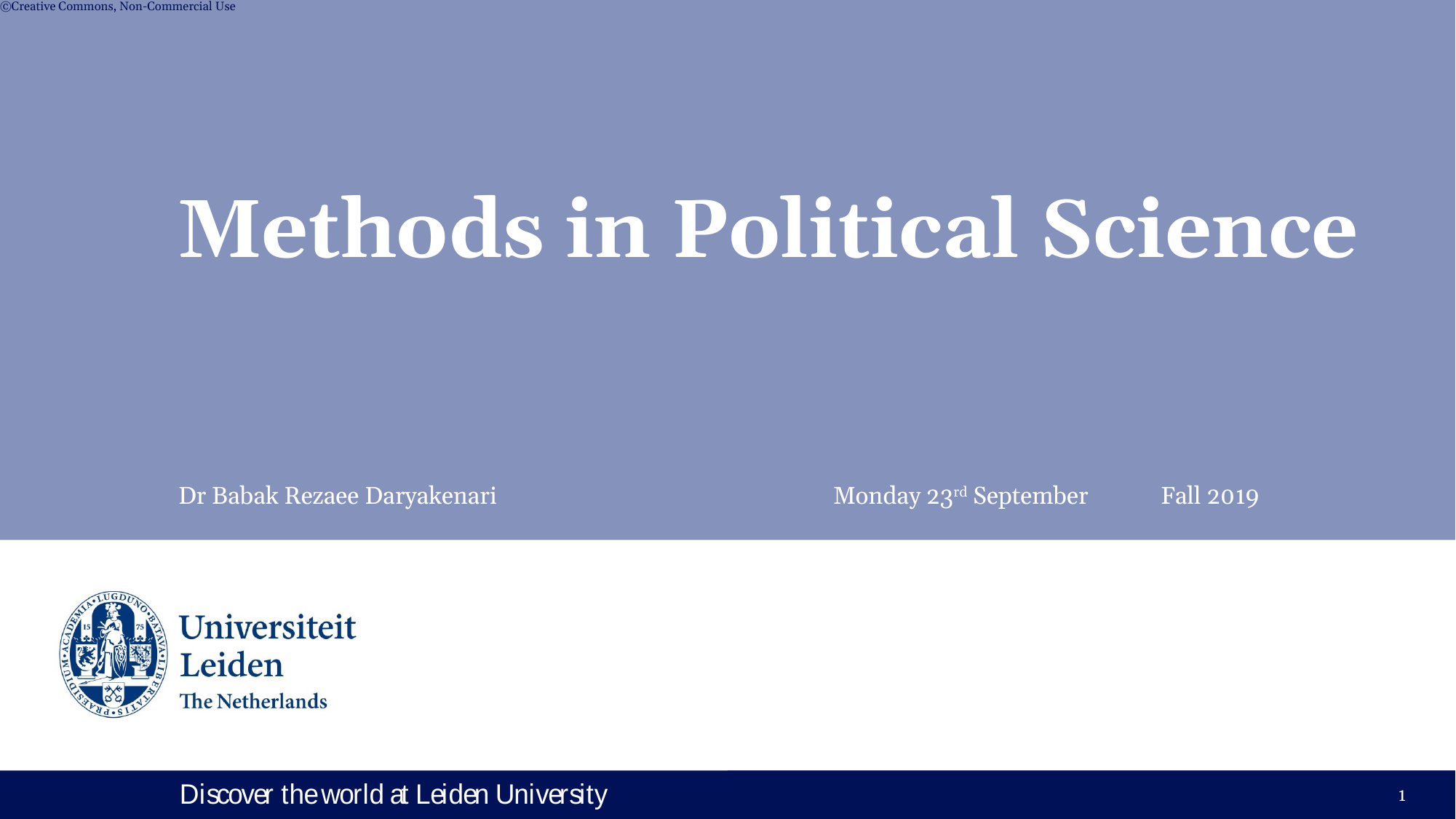

©Creative Commons, Non-Commercial Use

# Methods in Political Science
	Dr Babak Rezaee Daryakenari 				Monday 23rd September	Fall 2019
1